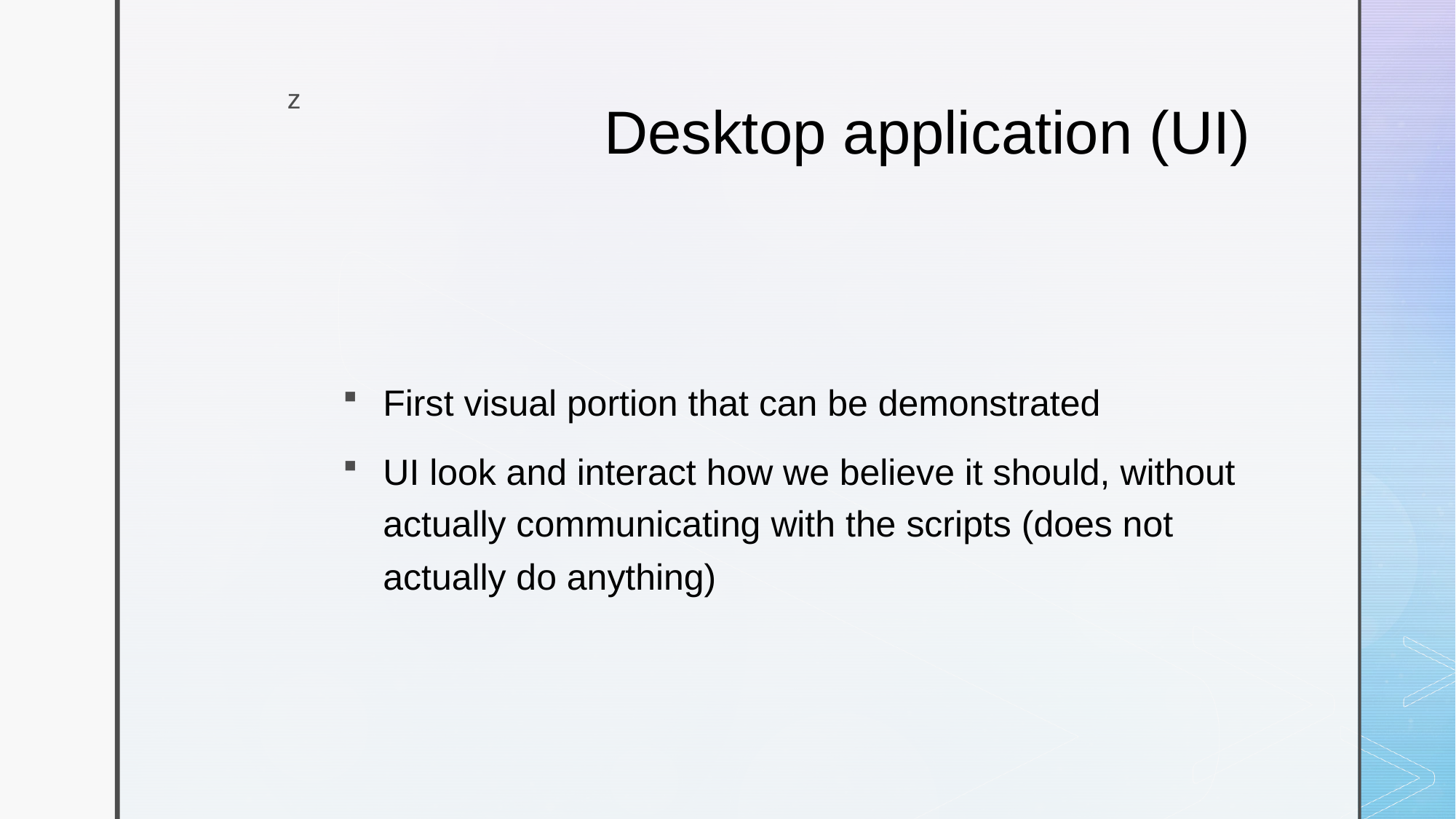

# Desktop application (UI)
First visual portion that can be demonstrated
UI look and interact how we believe it should, without actually communicating with the scripts (does not actually do anything)